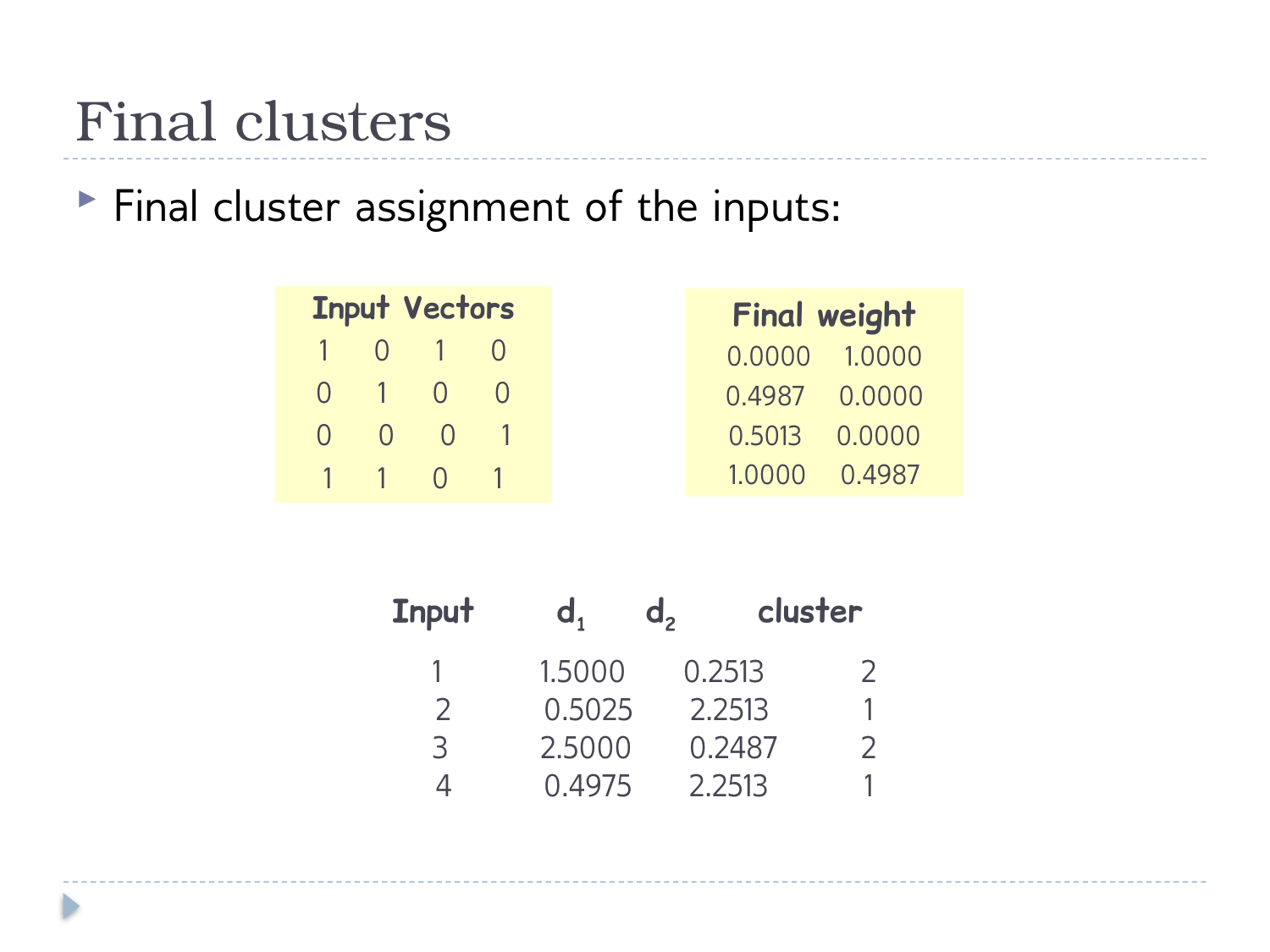

# Final clusters
Final cluster assignment of the inputs:

Input Vectors
1     0     1     0
0     1     0     0
0     0     0     1
1     1     0     1
Final weight
0.0000    1.0000
0.4987    0.0000
0.5013    0.0000
1.0000    0.4987
Input      d1	d2      cluster

  1	1.5000      0.2513	       2
  2	0.5025      2.2513	       1
  3	2.5000      0.2487	       2
  4	0.4975      2.2513	       1